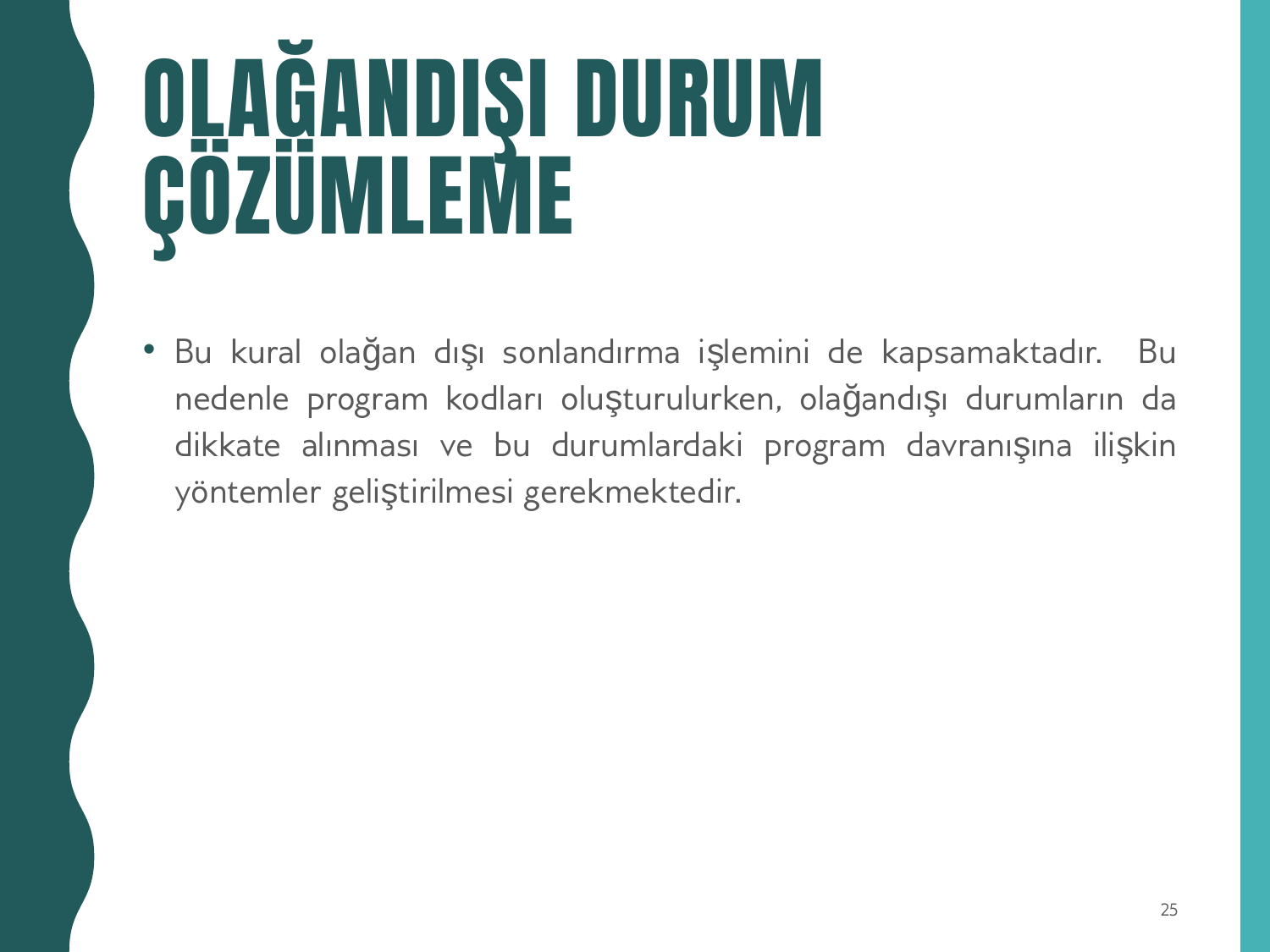

# OLAĞANDIŞI DURUM ÇÖZÜMLEME
Bu kural olağan dışı sonlandırma işlemini de kapsamaktadır.  Bu nedenle program kodları oluşturulurken, olağandışı durumların da dikkate alınması ve bu durumlardaki program davranışına ilişkin yöntemler geliştirilmesi gerekmektedir.

25